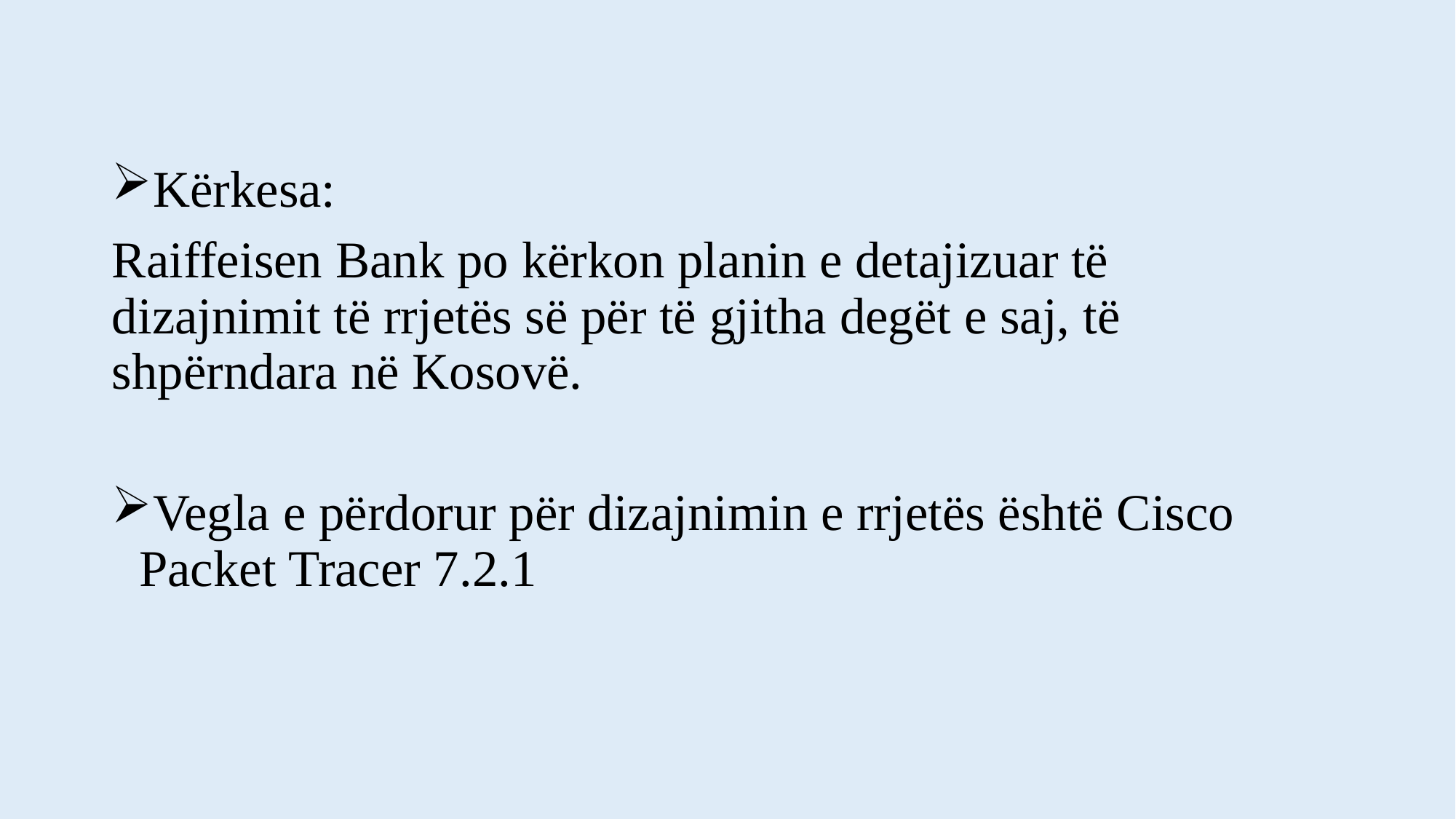

Kërkesa:
Raiffeisen Bank po kërkon planin e detajizuar të dizajnimit të rrjetës së për të gjitha degët e saj, të shpërndara në Kosovë.

Vegla e përdorur për dizajnimin e rrjetës është Cisco Packet Tracer 7.2.1